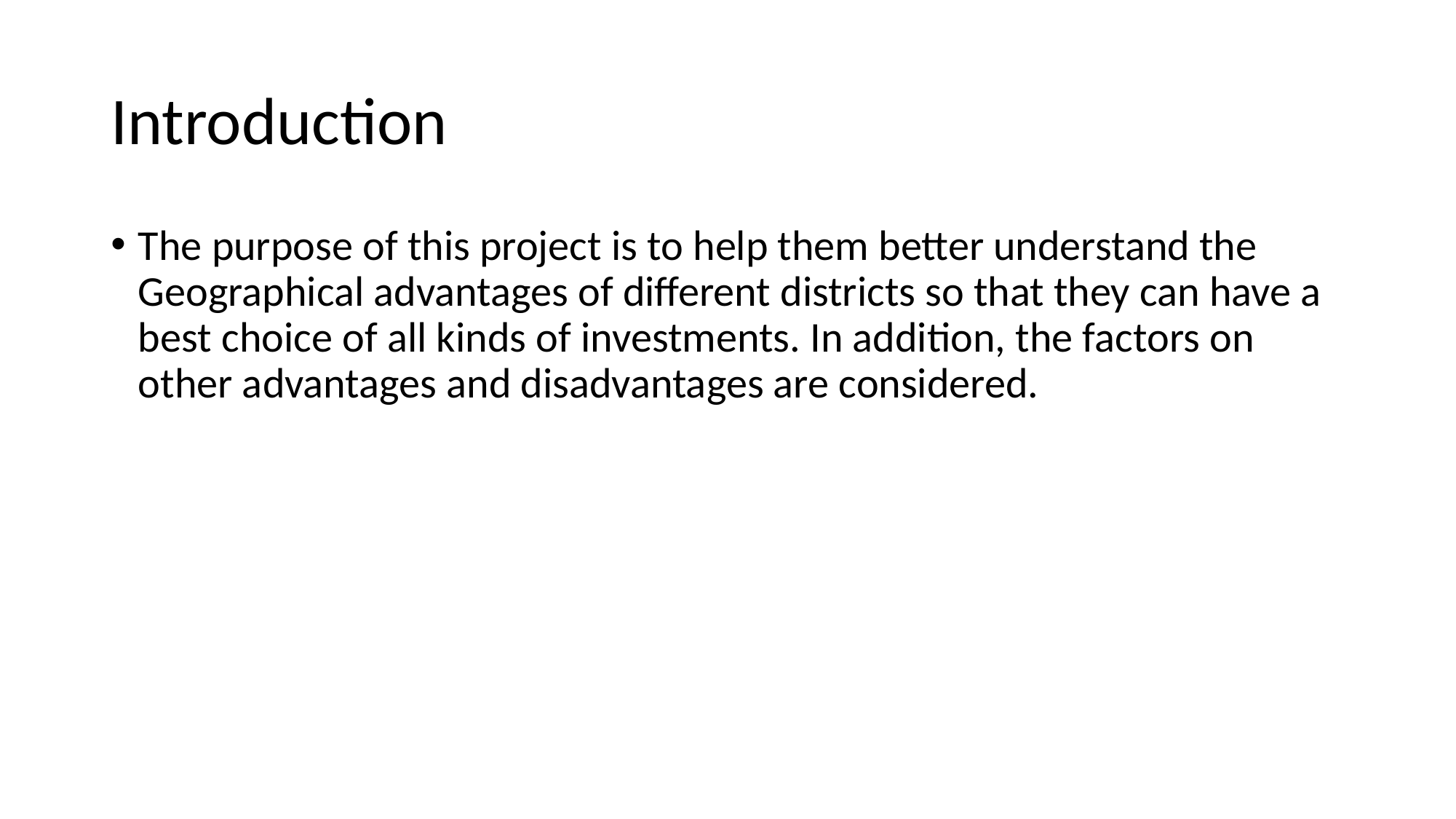

# Introduction
The purpose of this project is to help them better understand the Geographical advantages of different districts so that they can have a best choice of all kinds of investments. In addition, the factors on other advantages and disadvantages are considered.